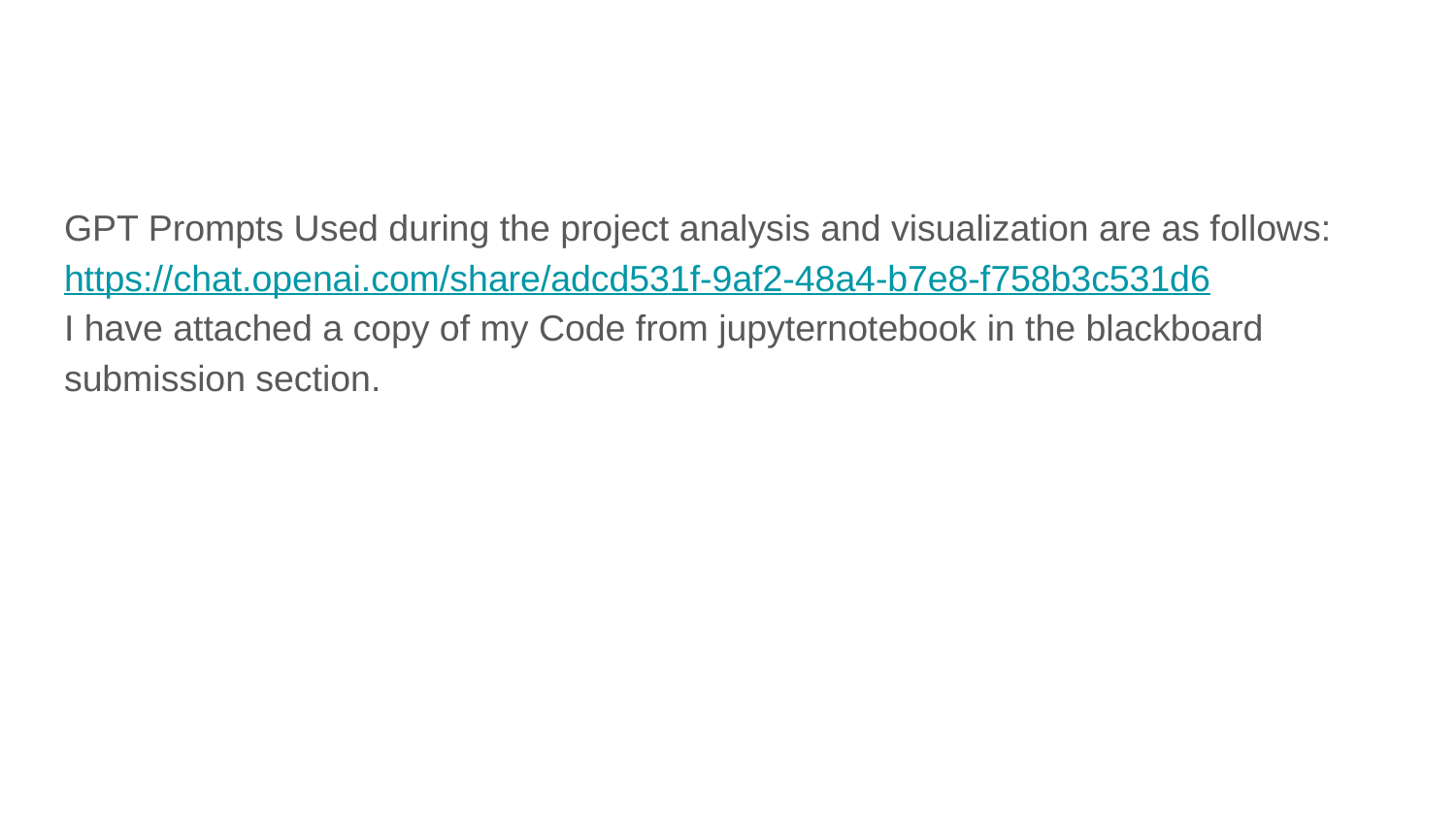

#
GPT Prompts Used during the project analysis and visualization are as follows: https://chat.openai.com/share/adcd531f-9af2-48a4-b7e8-f758b3c531d6
I have attached a copy of my Code from jupyternotebook in the blackboard submission section.